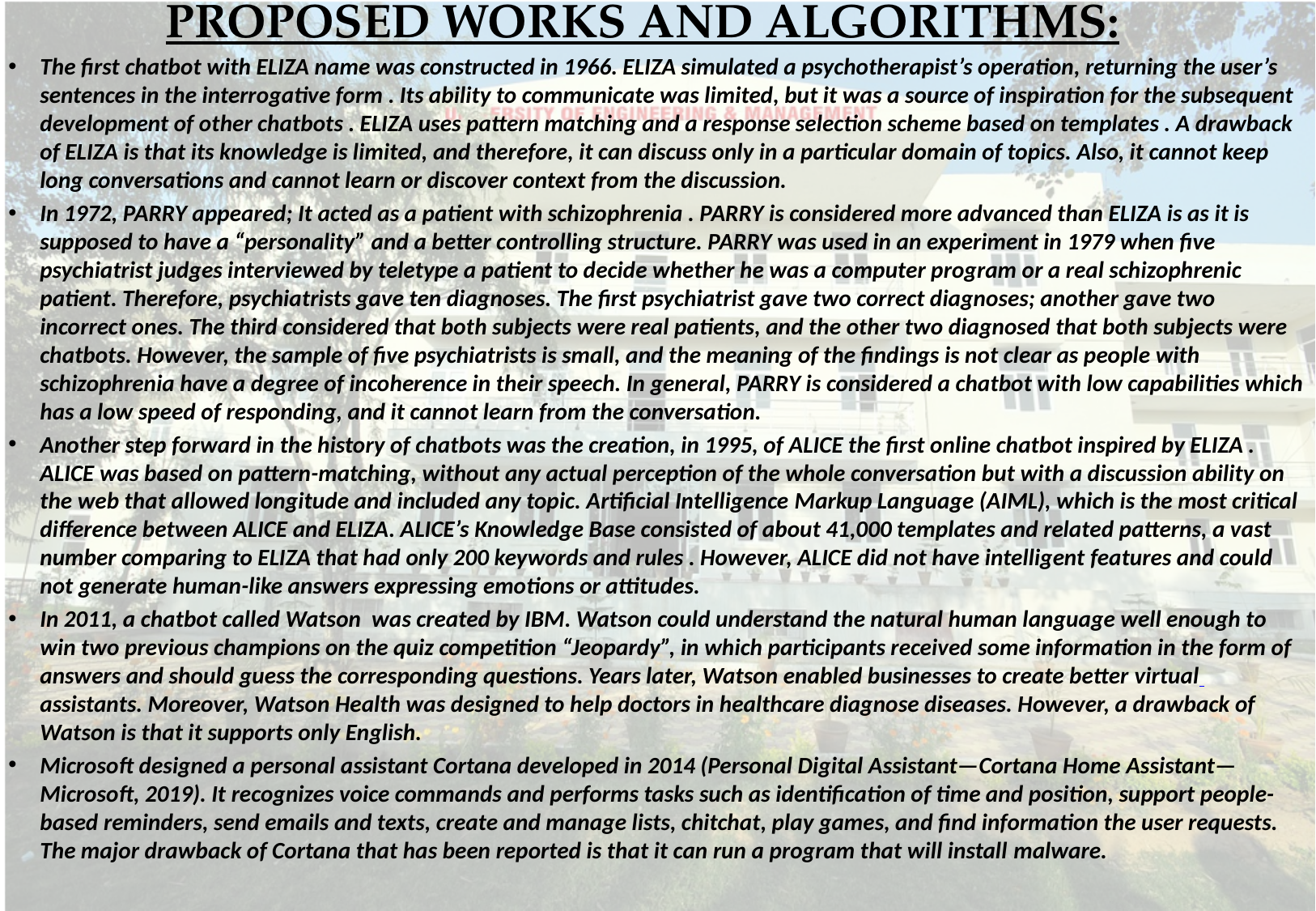

# PROPOSED WORKS AND ALGORITHMS:
The first chatbot with ELIZA name was constructed in 1966. ELIZA simulated a psychotherapist’s operation, returning the user’s sentences in the interrogative form . Its ability to communicate was limited, but it was a source of inspiration for the subsequent development of other chatbots . ELIZA uses pattern matching and a response selection scheme based on templates . A drawback of ELIZA is that its knowledge is limited, and therefore, it can discuss only in a particular domain of topics. Also, it cannot keep long conversations and cannot learn or discover context from the discussion.
In 1972, PARRY appeared; It acted as a patient with schizophrenia . PARRY is considered more advanced than ELIZA is as it is supposed to have a “personality” and a better controlling structure. PARRY was used in an experiment in 1979 when five psychiatrist judges interviewed by teletype a patient to decide whether he was a computer program or a real schizophrenic patient. Therefore, psychiatrists gave ten diagnoses. The first psychiatrist gave two correct diagnoses; another gave two incorrect ones. The third considered that both subjects were real patients, and the other two diagnosed that both subjects were chatbots. However, the sample of five psychiatrists is small, and the meaning of the findings is not clear as people with schizophrenia have a degree of incoherence in their speech. In general, PARRY is considered a chatbot with low capabilities which has a low speed of responding, and it cannot learn from the conversation.
Another step forward in the history of chatbots was the creation, in 1995, of ALICE the first online chatbot inspired by ELIZA . ALICE was based on pattern-matching, without any actual perception of the whole conversation but with a discussion ability on the web that allowed longitude and included any topic. Artificial Intelligence Markup Language (AIML), which is the most critical difference between ALICE and ELIZA. ALICE’s Knowledge Base consisted of about 41,000 templates and related patterns, a vast number comparing to ELIZA that had only 200 keywords and rules . However, ALICE did not have intelligent features and could not generate human-like answers expressing emotions or attitudes.
In 2011, a chatbot called Watson  was created by IBM. Watson could understand the natural human language well enough to win two previous champions on the quiz competition “Jeopardy”, in which participants received some information in the form of answers and should guess the corresponding questions. Years later, Watson enabled businesses to create better virtual assistants. Moreover, Watson Health was designed to help doctors in healthcare diagnose diseases. However, a drawback of Watson is that it supports only English.
Microsoft designed a personal assistant Cortana developed in 2014 (Personal Digital Assistant—Cortana Home Assistant—Microsoft, 2019). It recognizes voice commands and performs tasks such as identification of time and position, support people-based reminders, send emails and texts, create and manage lists, chitchat, play games, and find information the user requests. The major drawback of Cortana that has been reported is that it can run a program that will install malware.